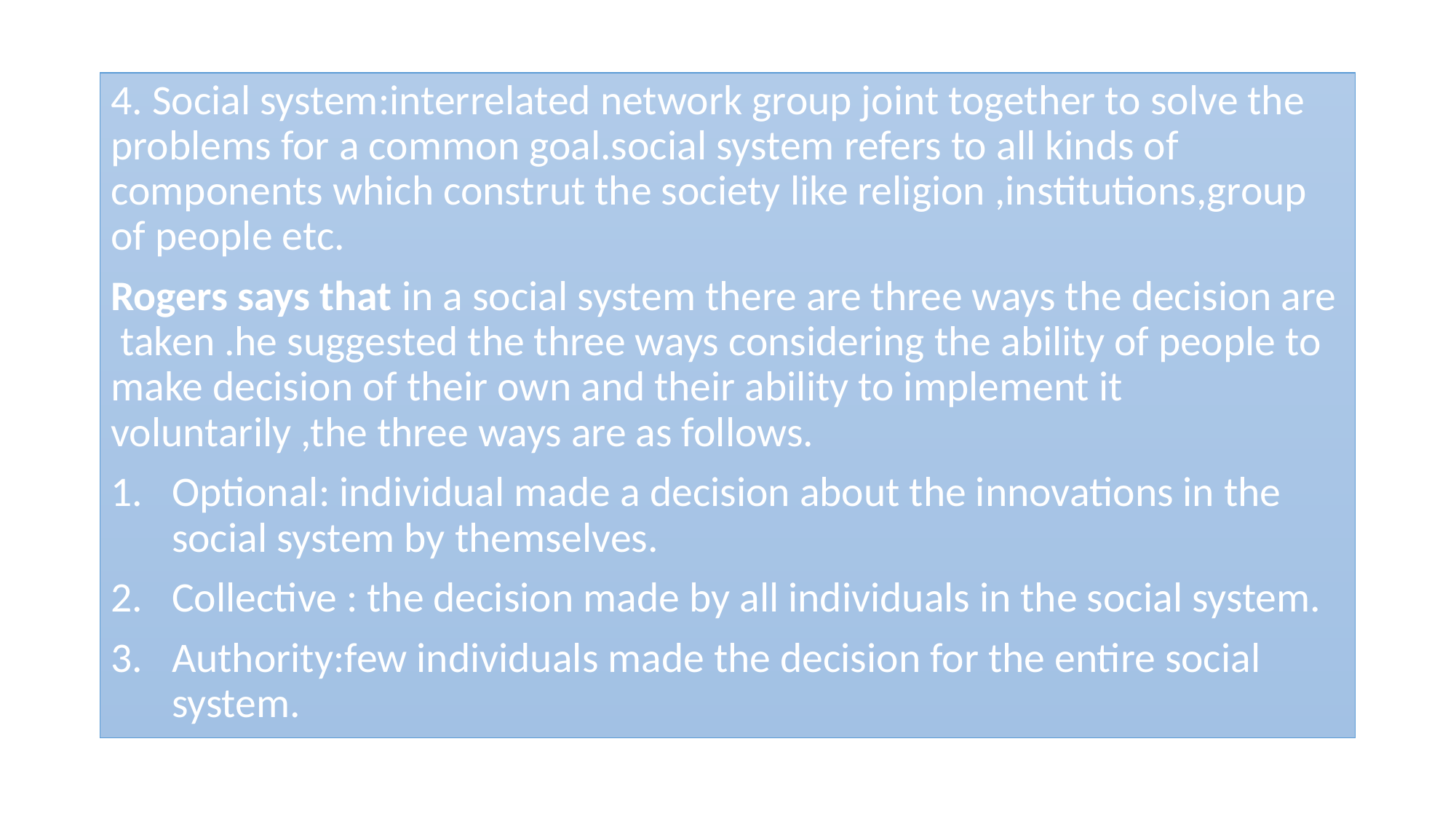

4. Social system:interrelated network group joint together to solve the problems for a common goal.social system refers to all kinds of components which construt the society like religion ,institutions,group of people etc.
Rogers says that in a social system there are three ways the decision are  taken .he suggested the three ways considering the ability of people to make decision of their own and their ability to implement it voluntarily ,the three ways are as follows.
Optional: individual made a decision about the innovations in the social system by themselves.
Collective : the decision made by all individuals in the social system.
Authority:few individuals made the decision for the entire social system.